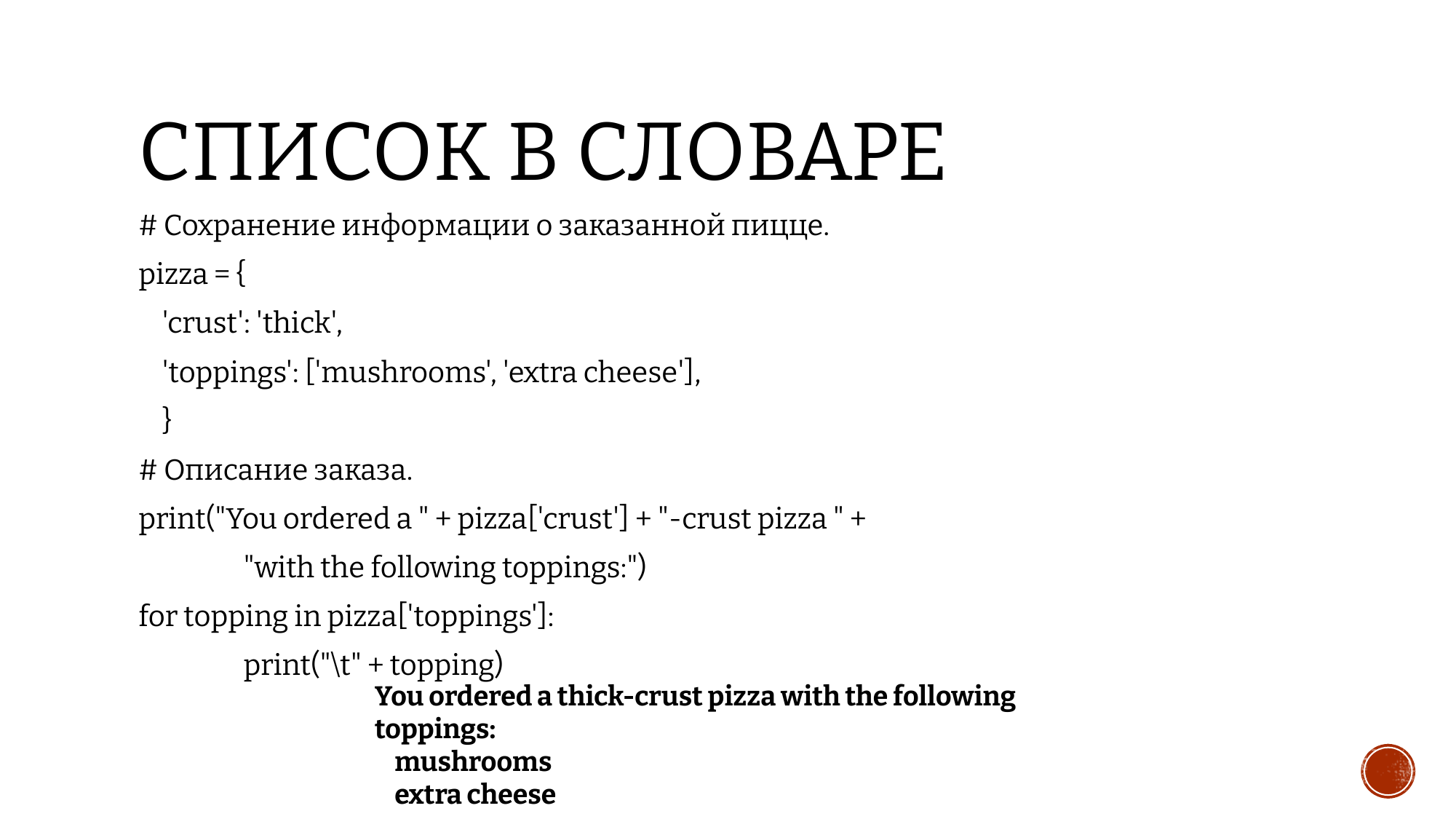

# Список в словаре
# Сохранение информации о заказанной пицце.
pizza = {
    'crust': 'thick',
    'toppings': ['mushrooms', 'extra cheese'],
    }
# Описание заказа.
print("You ordered a " + pizza['crust'] + "-crust pizza " +
	"with the following toppings:")
for topping in pizza['toppings']:
	print("\t" + topping)
You ordered a thick-crust pizza with the following toppings:
    mushrooms
    extra cheese